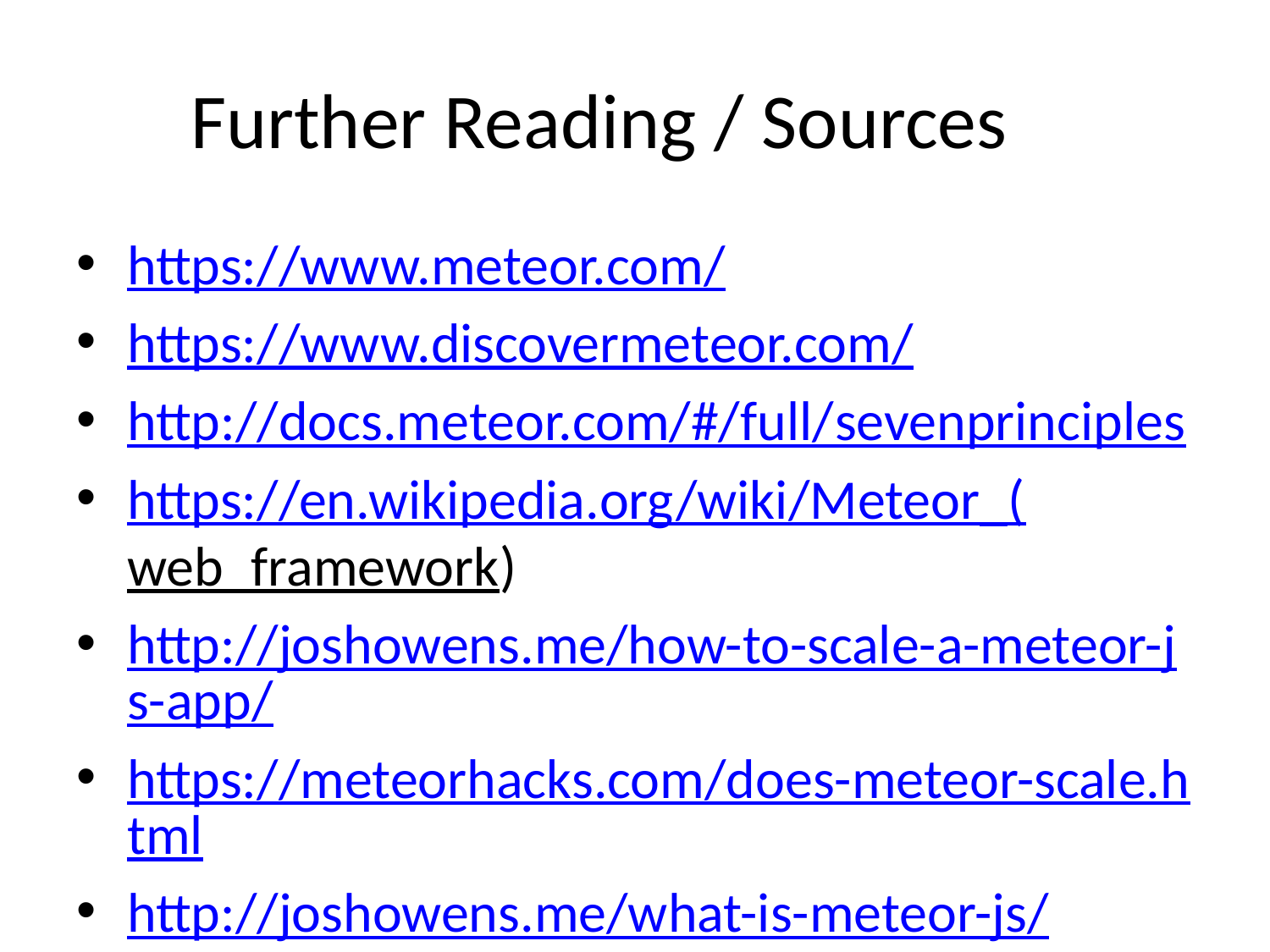

# Further Reading / Sources
https://www.meteor.com/
https://www.discovermeteor.com/
http://docs.meteor.com/#/full/sevenprinciples
https://en.wikipedia.org/wiki/Meteor_(web_framework)
http://joshowens.me/how-to-scale-a-meteor-js-app/
https://meteorhacks.com/does-meteor-scale.html
http://joshowens.me/what-is-meteor-js/